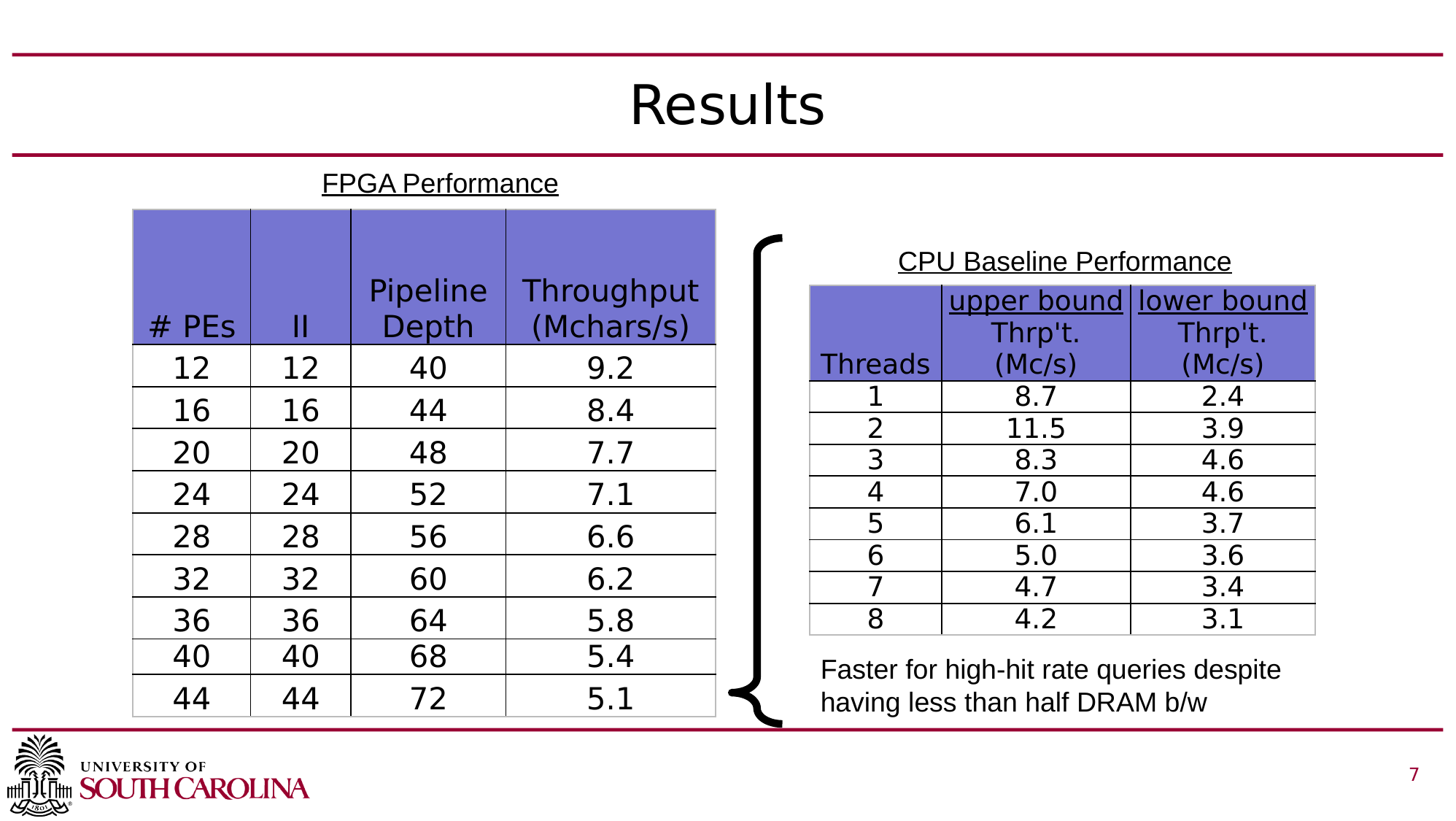

# Results
FPGA Performance
| # PEs | II | Pipeline Depth | Throughput (Mchars/s) |
| --- | --- | --- | --- |
| 12 | 12 | 40 | 9.2 |
| 16 | 16 | 44 | 8.4 |
| 20 | 20 | 48 | 7.7 |
| 24 | 24 | 52 | 7.1 |
| 28 | 28 | 56 | 6.6 |
| 32 | 32 | 60 | 6.2 |
| 36 | 36 | 64 | 5.8 |
| 40 | 40 | 68 | 5.4 |
| 44 | 44 | 72 | 5.1 |

CPU Baseline Performance
| Threads | upper bound Thrp't. (Mc/s) | lower bound Thrp't. (Mc/s) |
| --- | --- | --- |
| 1 | 8.7 | 2.4 |
| 2 | 11.5 | 3.9 |
| 3 | 8.3 | 4.6 |
| 4 | 7.0 | 4.6 |
| 5 | 6.1 | 3.7 |
| 6 | 5.0 | 3.6 |
| 7 | 4.7 | 3.4 |
| 8 | 4.2 | 3.1 |
Faster for high-hit rate queries despite having less than half DRAM b/w
 			 7